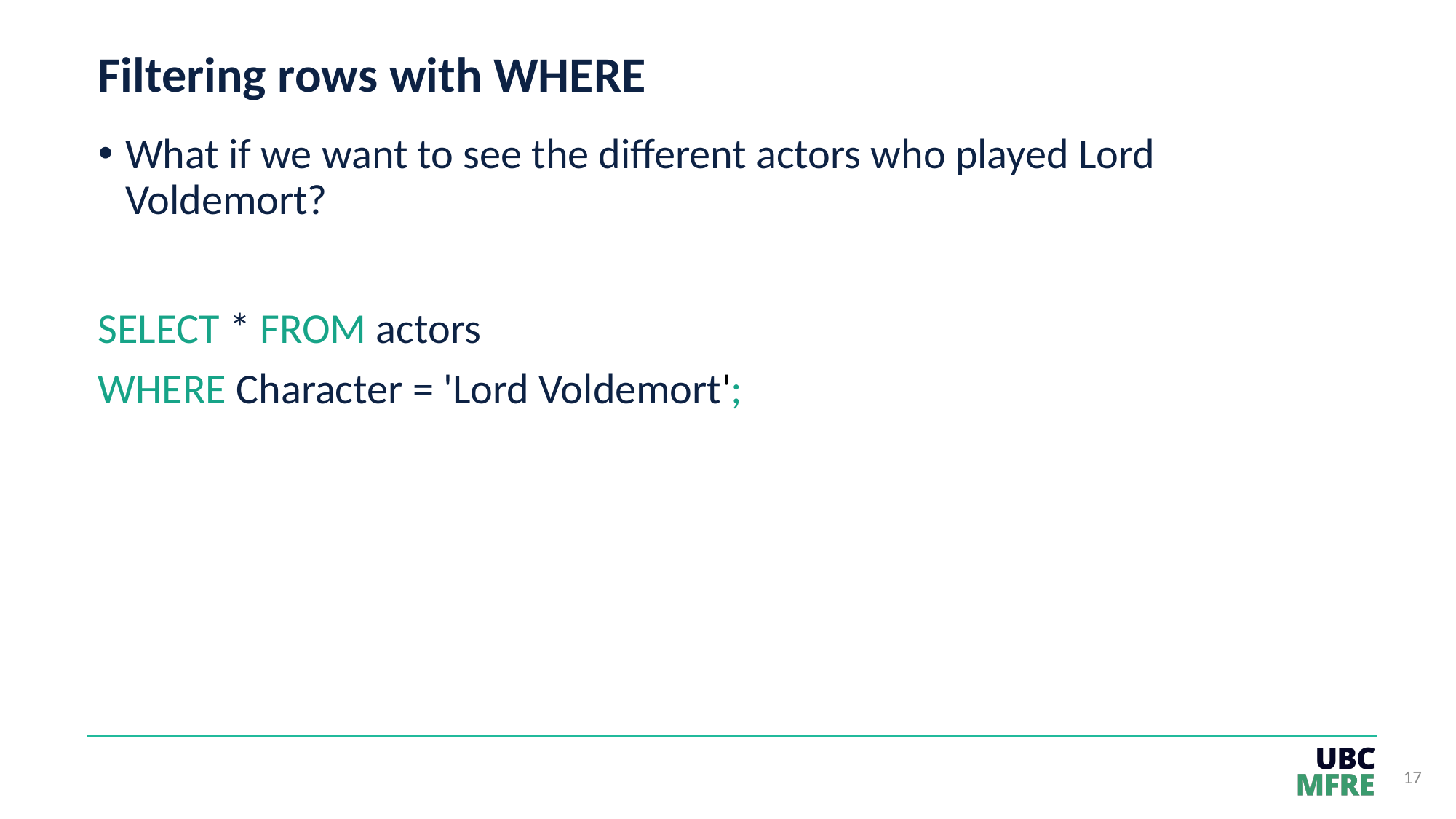

# Filtering rows with WHERE
What if we want to see the different actors who played Lord Voldemort?

SELECT * FROM actors
WHERE Character = 'Lord Voldemort';

17